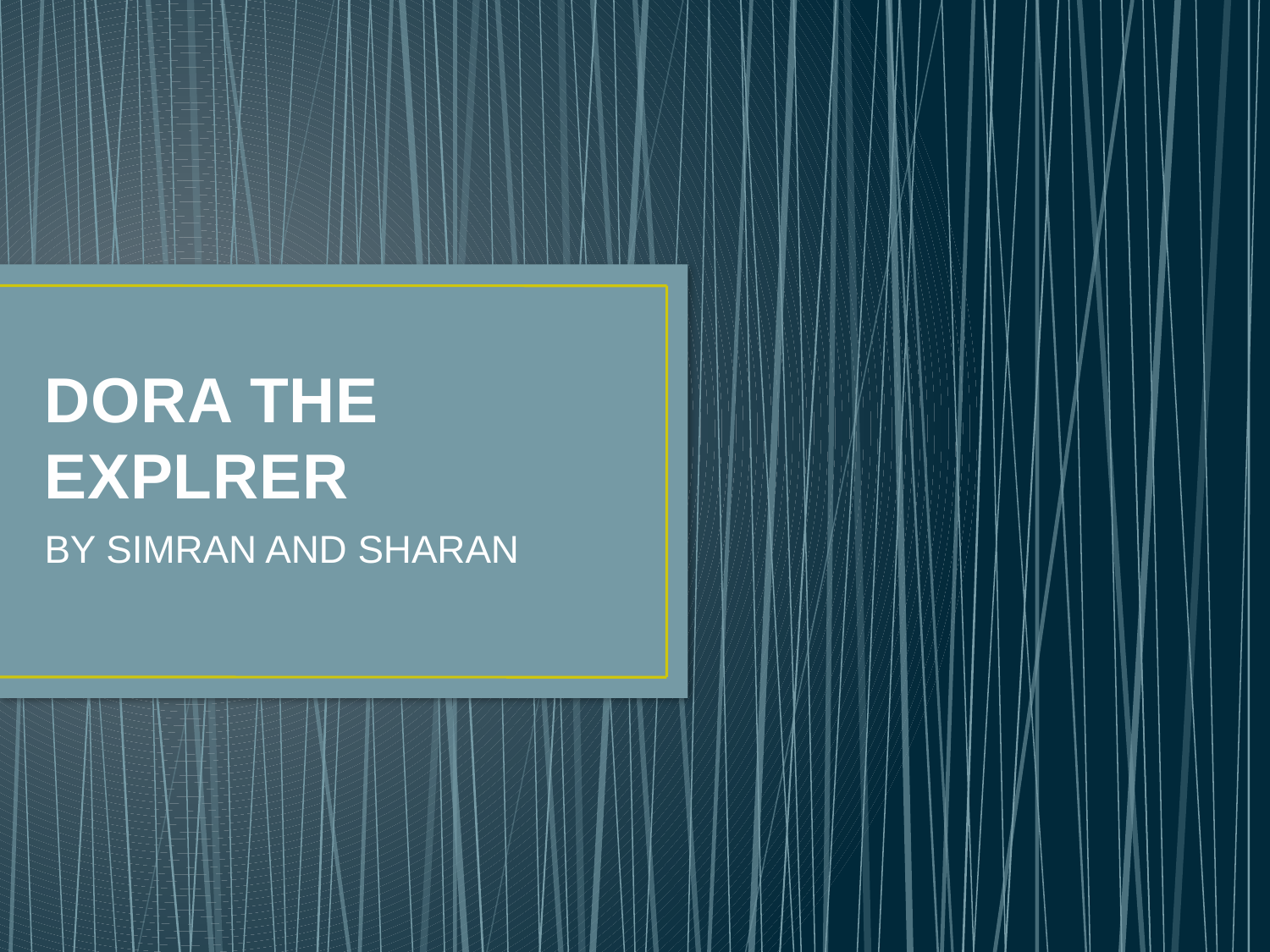

# DORA THE EXPLRER
BY SIMRAN AND SHARAN